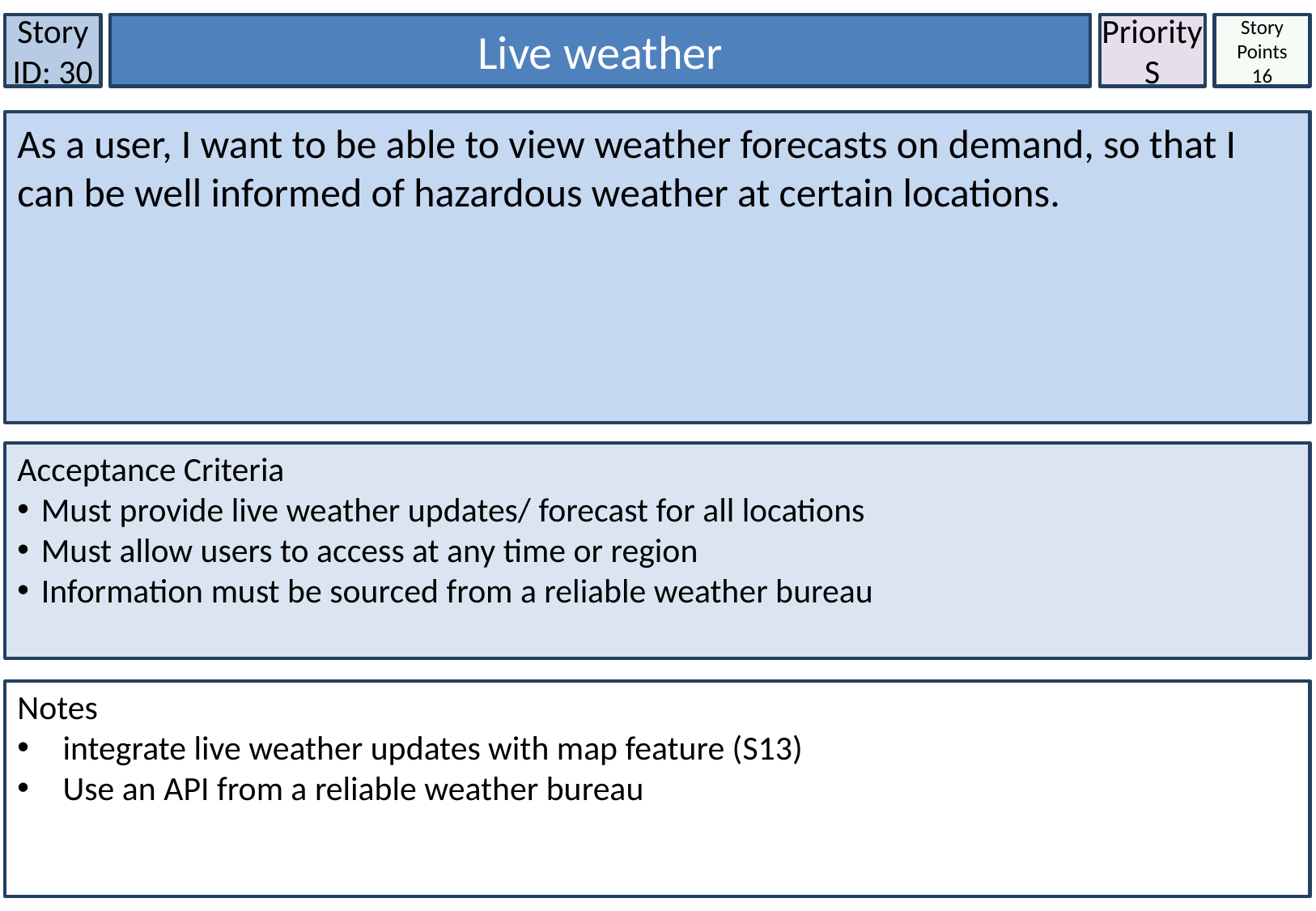

Story ID: 30
Live weather
Priority
S
Story Points
16
As a user, I want to be able to view weather forecasts on demand, so that I can be well informed of hazardous weather at certain locations.
Acceptance Criteria
Must provide live weather updates/ forecast for all locations
Must allow users to access at any time or region
Information must be sourced from a reliable weather bureau

Notes
integrate live weather updates with map feature (S13)
Use an API from a reliable weather bureau